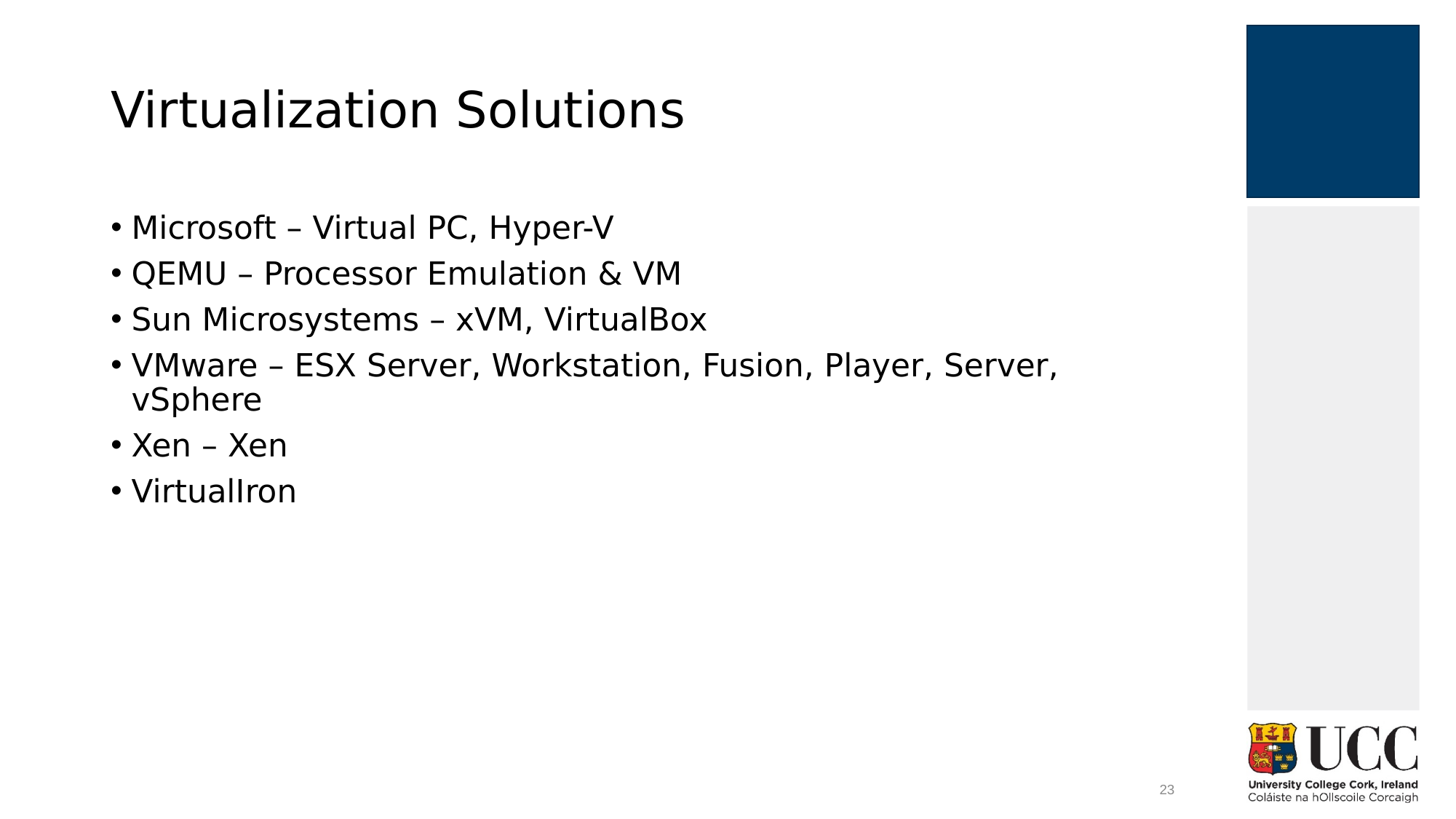

# Virtualization Solutions
Microsoft – Virtual PC, Hyper-V
QEMU – Processor Emulation & VM
Sun Microsystems – xVM, VirtualBox
VMware – ESX Server, Workstation, Fusion, Player, Server, vSphere
Xen – Xen
VirtualIron

23